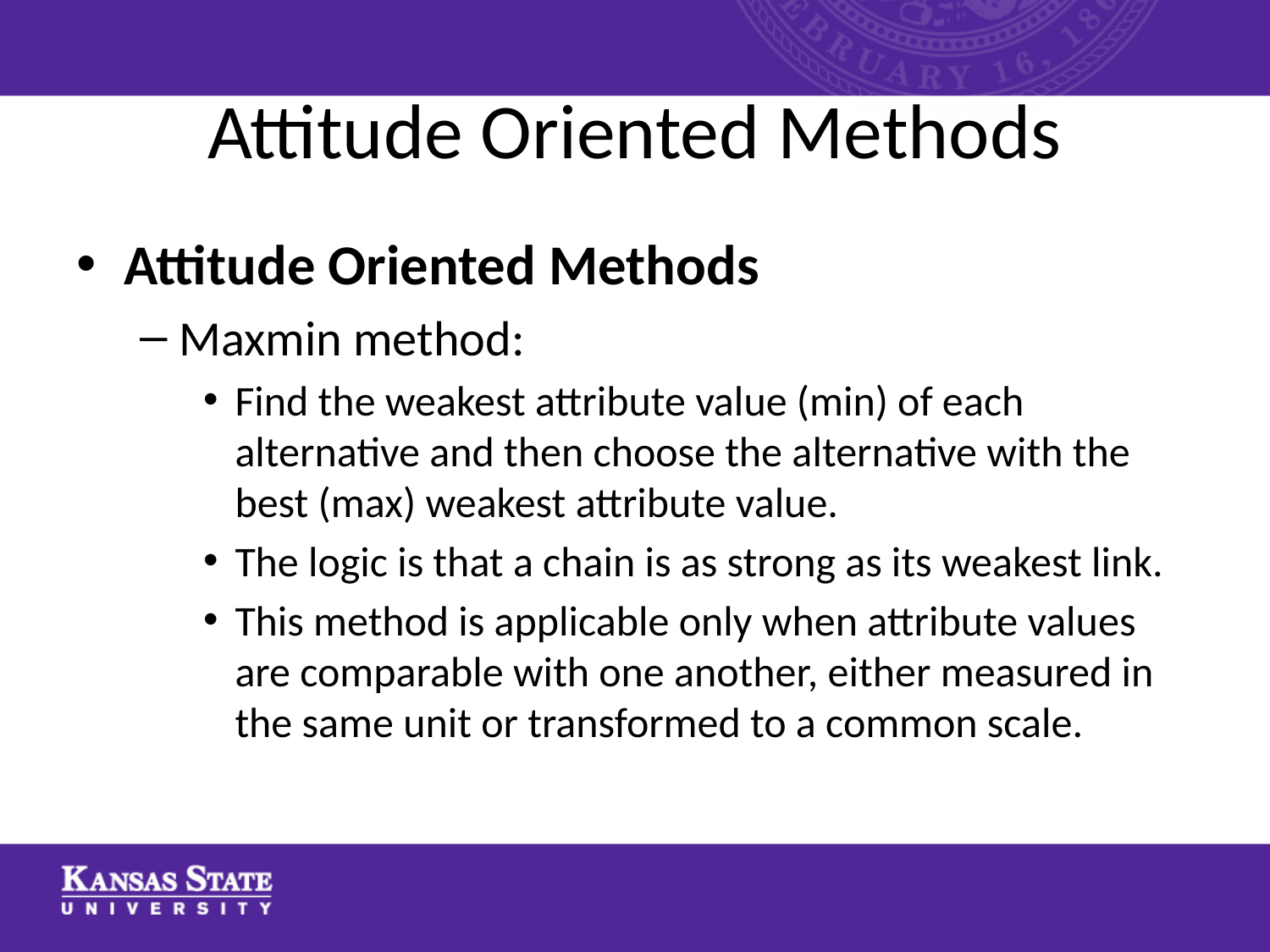

# Attitude Oriented Methods
Attitude Oriented Methods
Maxmin method:
Find the weakest attribute value (min) of each alternative and then choose the alternative with the best (max) weakest attribute value.
The logic is that a chain is as strong as its weakest link.
This method is applicable only when attribute values are comparable with one another, either measured in the same unit or transformed to a common scale.